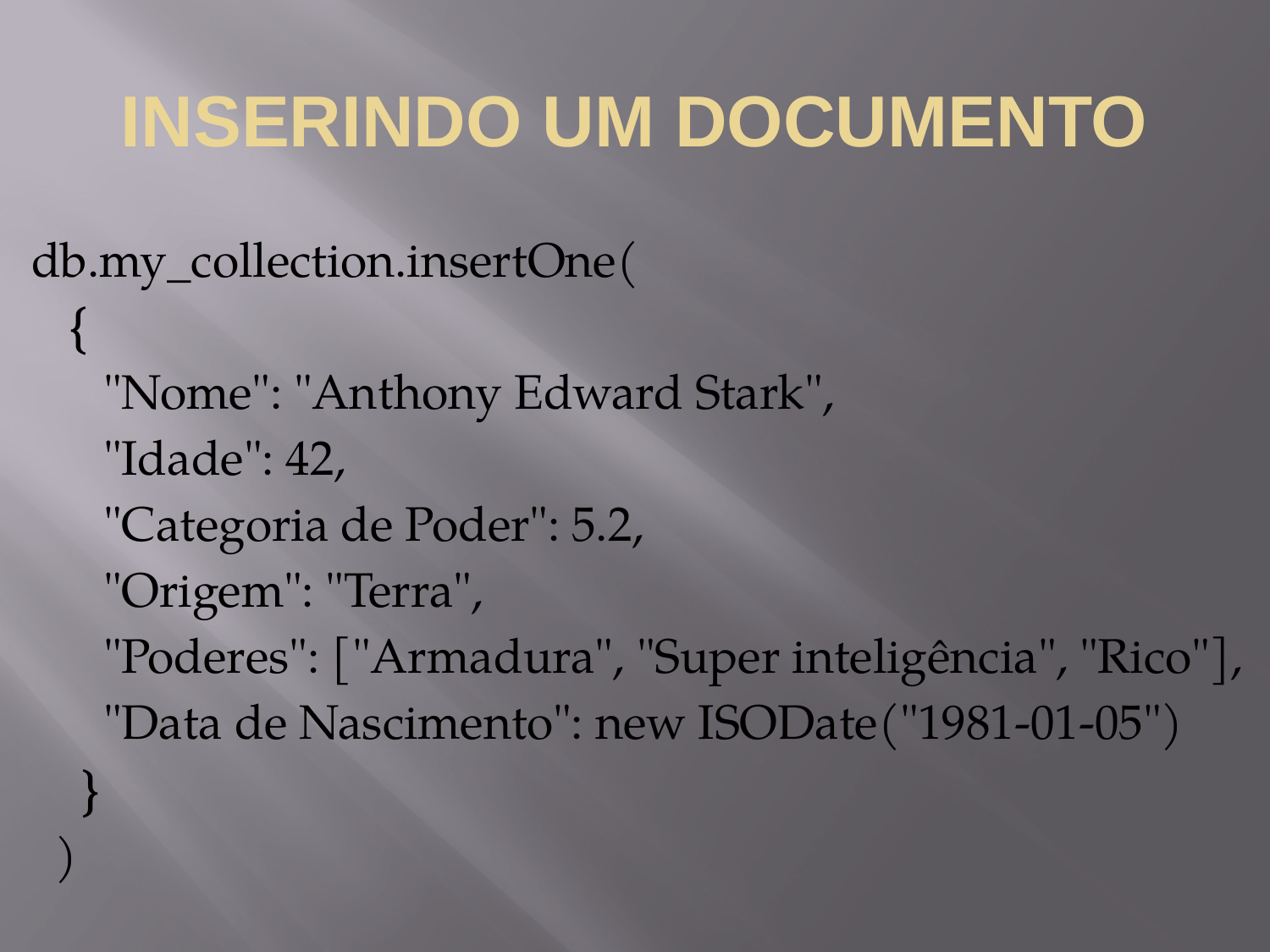

# INSERINDO UM DOCUMENTO
db.my_collection.insertOne(
   {
      "Nome": "Anthony Edward Stark",
      "Idade": 42,
      "Categoria de Poder": 5.2,
      "Origem": "Terra",
      "Poderes": ["Armadura", "Super inteligência", "Rico"],
      "Data de Nascimento": new ISODate("1981-01-05")
    }
  )